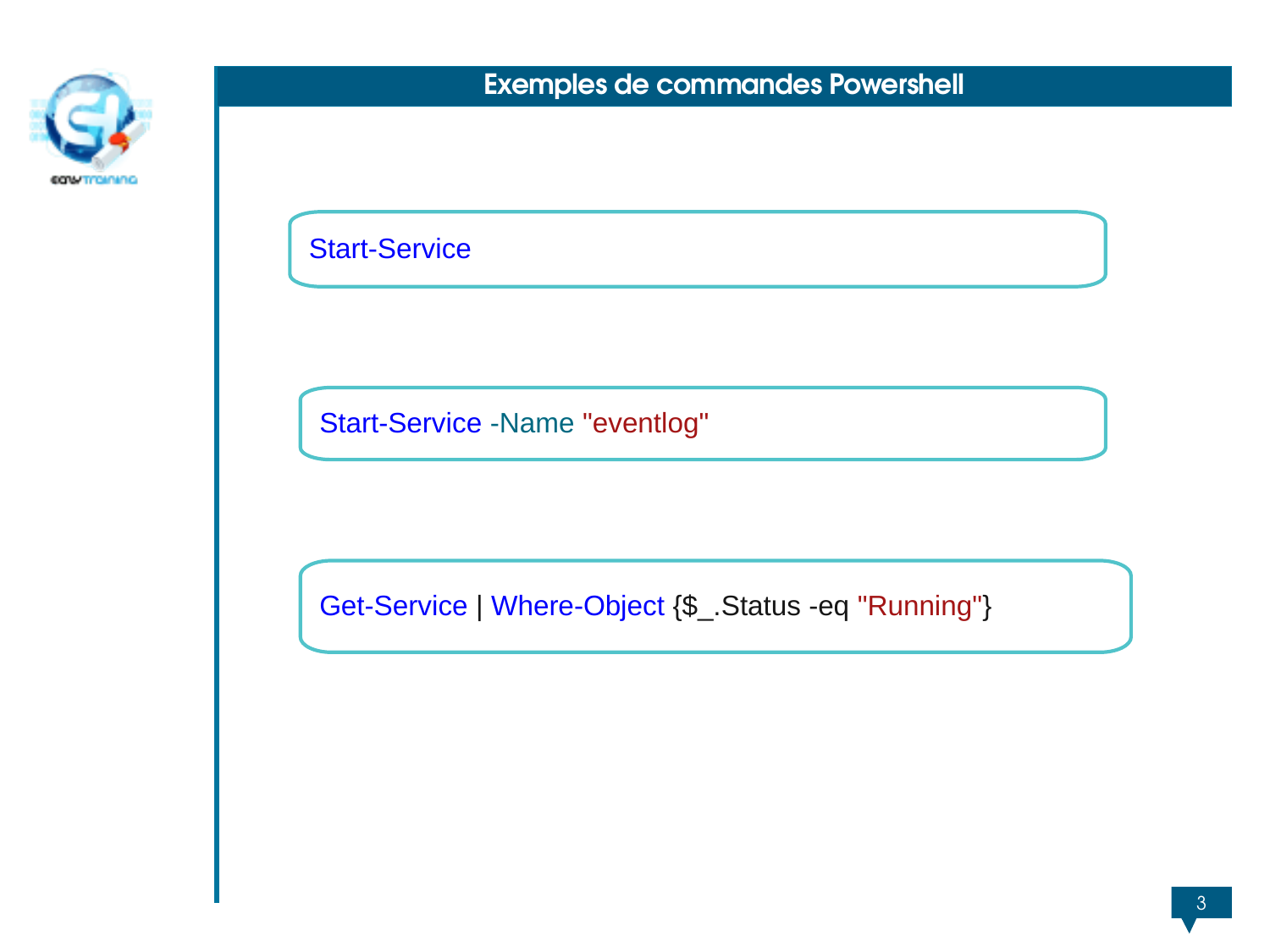

# Exemples de commandes Powershell
Start-Service
Start-Service -Name "eventlog"
Get-Service | Where-Object {$_.Status -eq "Running"}